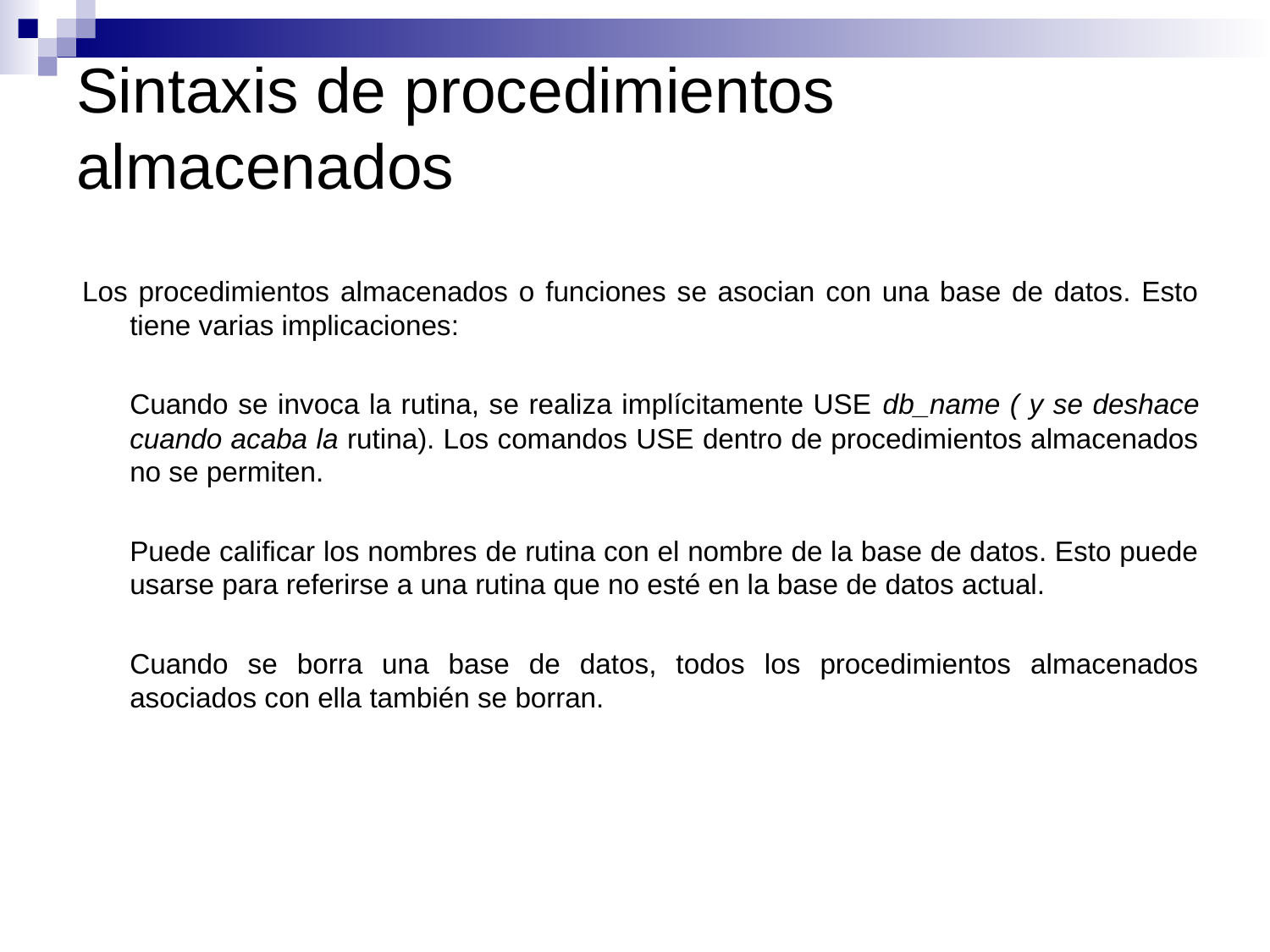

# Sintaxis de procedimientos almacenados

Los procedimientos almacenados o funciones se asocian con una base de datos. Esto tiene varias implicaciones:

	Cuando se invoca la rutina, se realiza implícitamente USE db_name ( y se deshace cuando acaba la rutina). Los comandos USE dentro de procedimientos almacenados no se permiten.

	Puede calificar los nombres de rutina con el nombre de la base de datos. Esto puede usarse para referirse a una rutina que no esté en la base de datos actual.

	Cuando se borra una base de datos, todos los procedimientos almacenados asociados con ella también se borran.